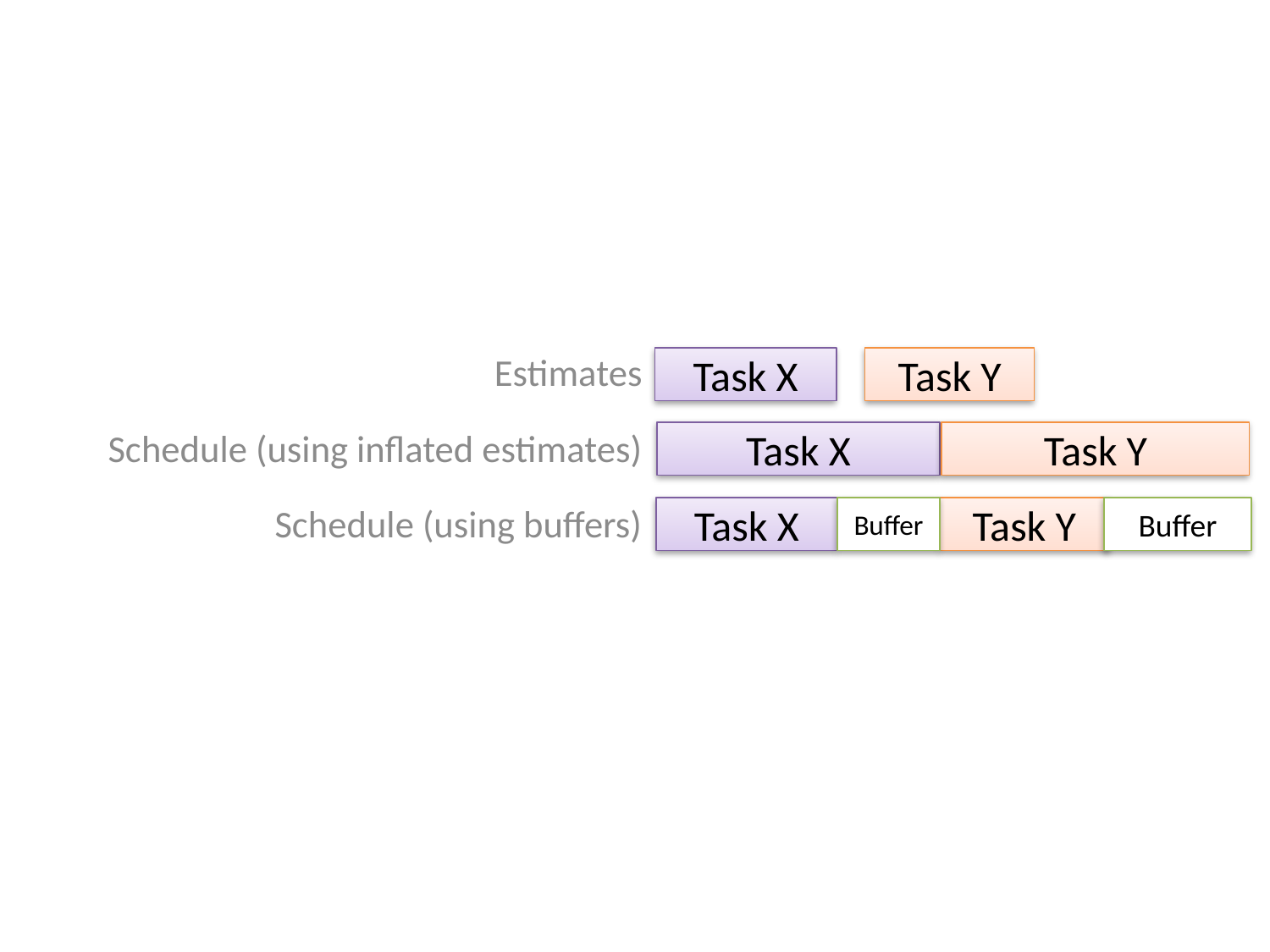

Estimates
Schedule (using inflated estimates)
Schedule (using buffers)
Task X
Task Y
Task X
Task Y
Task X
Buffer
Task Y
Buffer